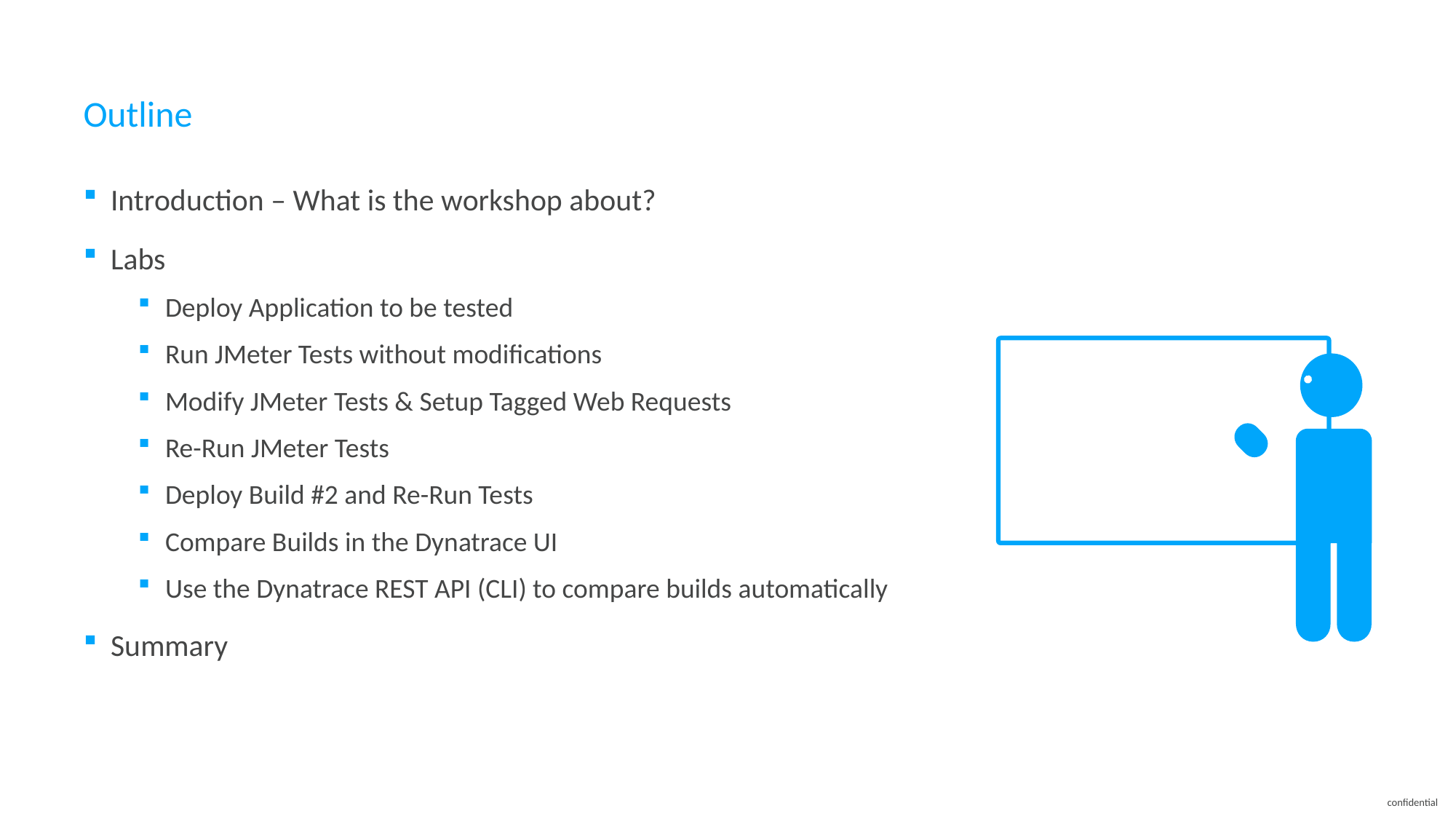

# Outline
Introduction – What is the workshop about?
Labs
Deploy Application to be tested
Run JMeter Tests without modifications
Modify JMeter Tests & Setup Tagged Web Requests
Re-Run JMeter Tests
Deploy Build #2 and Re-Run Tests
Compare Builds in the Dynatrace UI
Use the Dynatrace REST API (CLI) to compare builds automatically
Summary